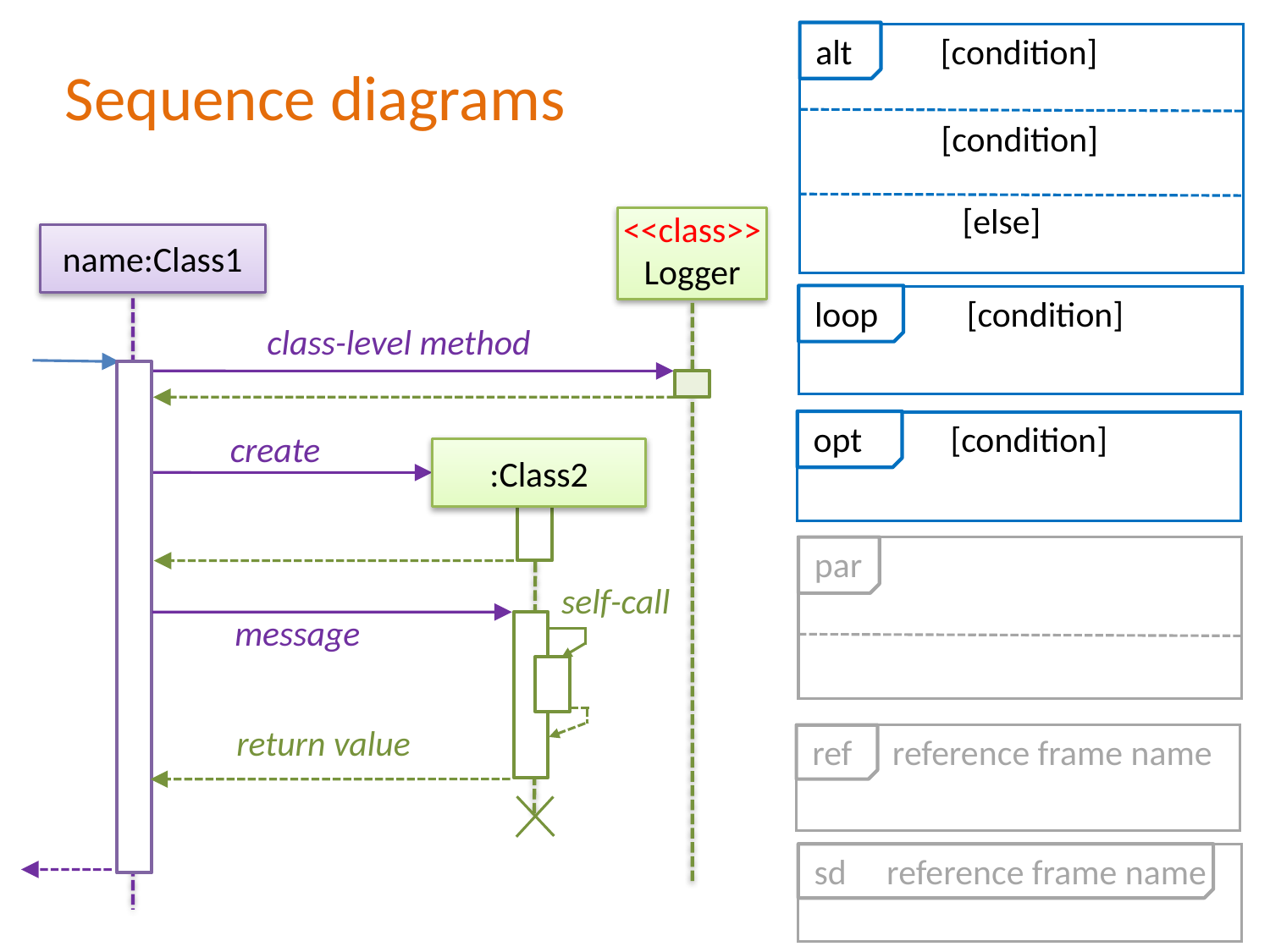

alt           [condition]
# Sequence diagrams
 [condition]
 [else]
<<class>>
Logger
name:Class1

loop           [condition]

class-level method

opt           [condition]

create
:Class2

par

self-call
message

return value

ref     reference frame name

sd     reference frame name